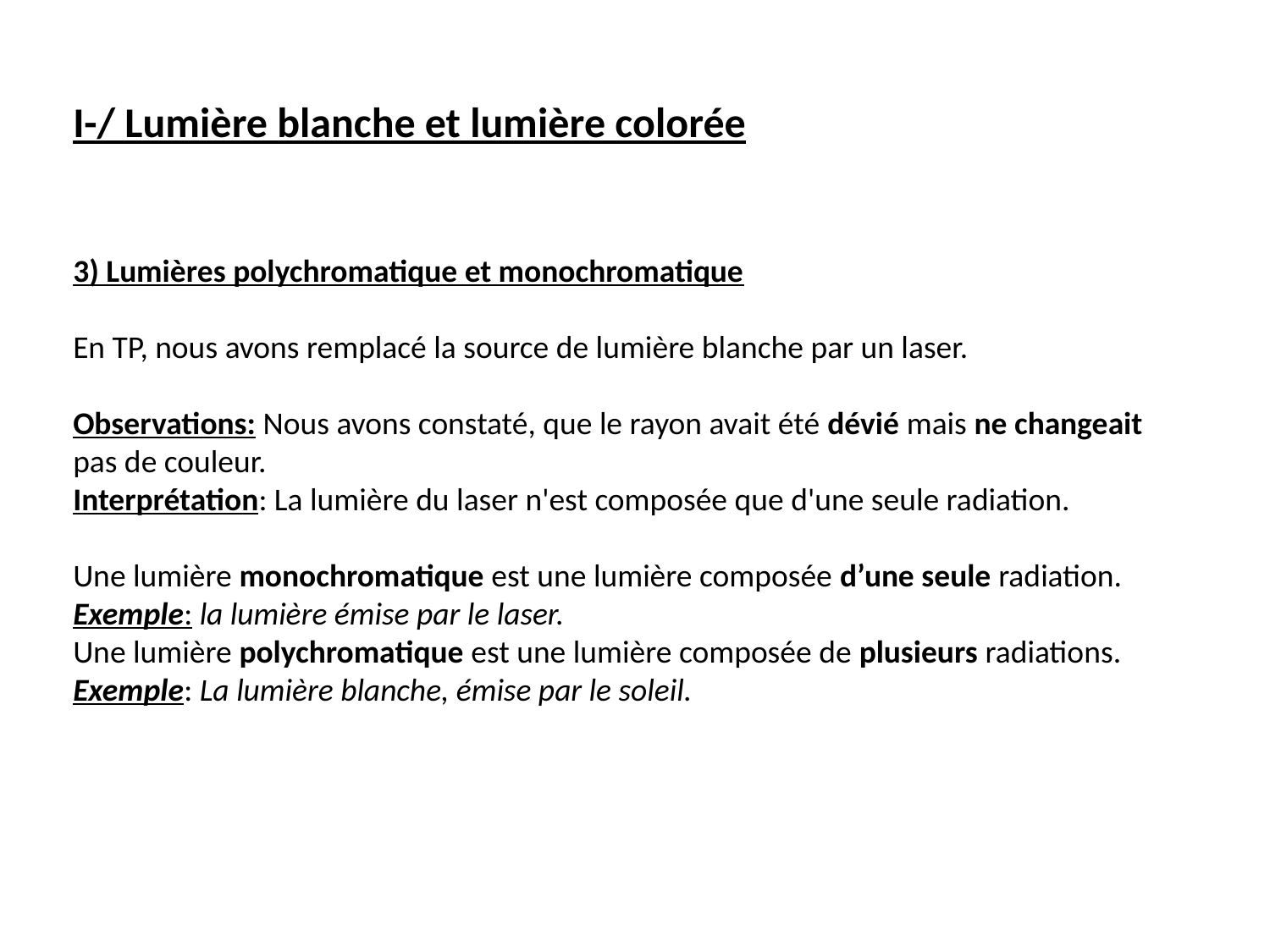

I-/ Lumière blanche et lumière colorée
3) Lumières polychromatique et monochromatique

En TP, nous avons remplacé la source de lumière blanche par un laser.

Observations: Nous avons constaté, que le rayon avait été dévié mais ne changeait pas de couleur.
Interprétation: La lumière du laser n'est composée que d'une seule radiation.

Une lumière monochromatique est une lumière composée d’une seule radiation.
Exemple: la lumière émise par le laser.
Une lumière polychromatique est une lumière composée de plusieurs radiations.
Exemple: La lumière blanche, émise par le soleil.